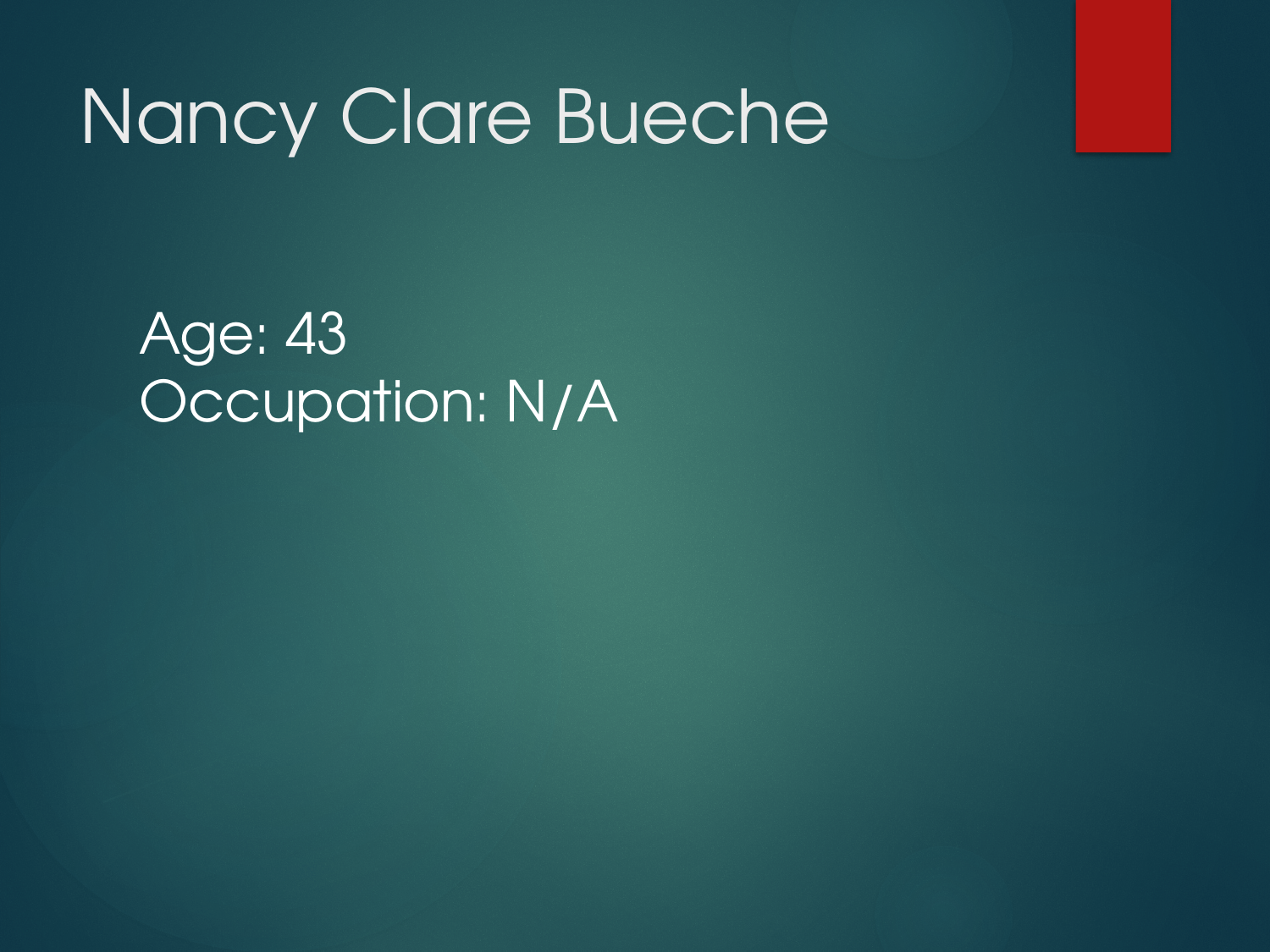

# Nancy Clare Bueche

Age: 43
Occupation: N/A